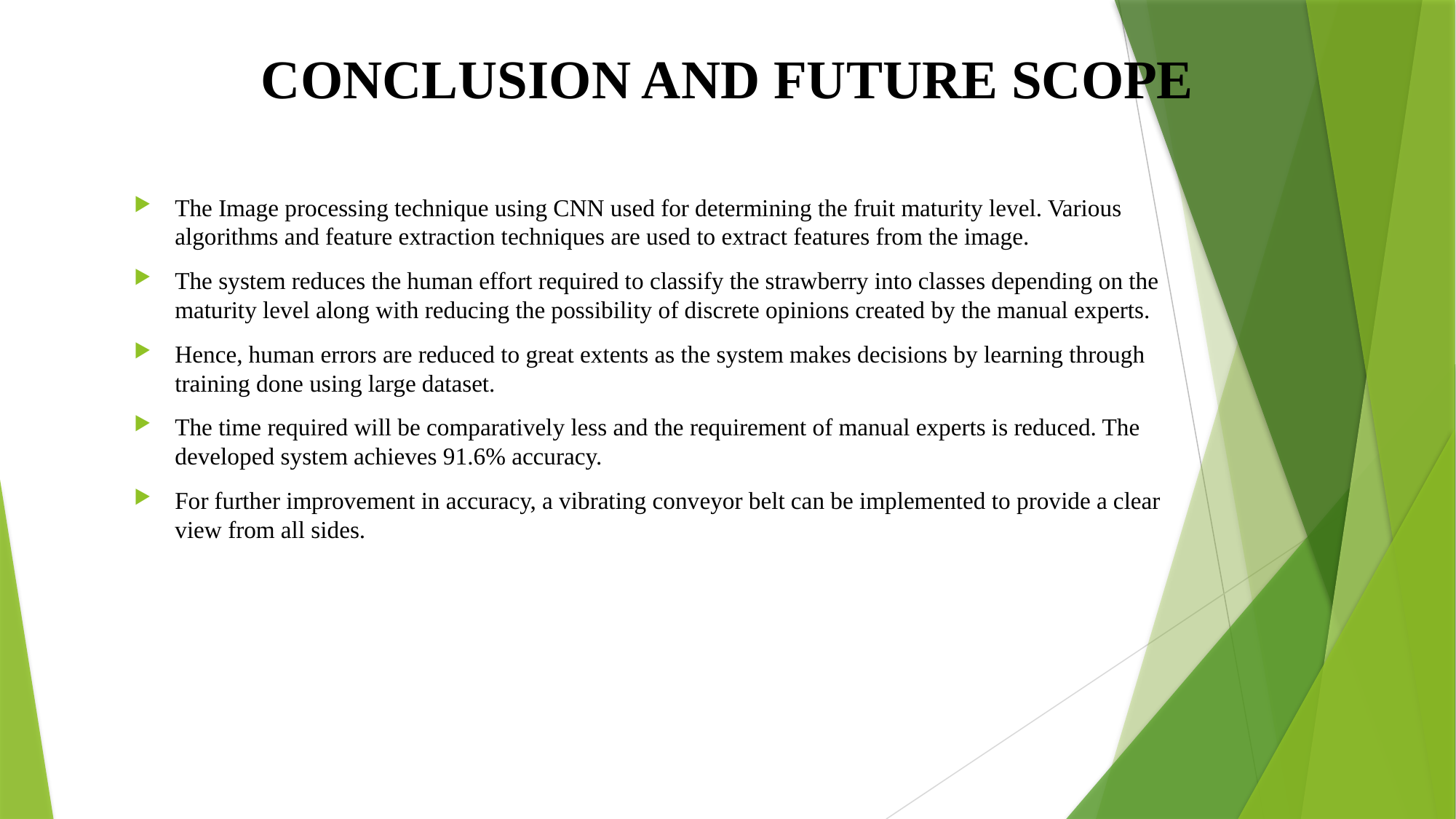

# CONCLUSION AND FUTURE SCOPE
The Image processing technique using CNN used for determining the fruit maturity level. Various algorithms and feature extraction techniques are used to extract features from the image.
The system reduces the human effort required to classify the strawberry into classes depending on the maturity level along with reducing the possibility of discrete opinions created by the manual experts.
Hence, human errors are reduced to great extents as the system makes decisions by learning through training done using large dataset.
The time required will be comparatively less and the requirement of manual experts is reduced. The developed system achieves 91.6% accuracy.
For further improvement in accuracy, a vibrating conveyor belt can be implemented to provide a clear view from all sides.